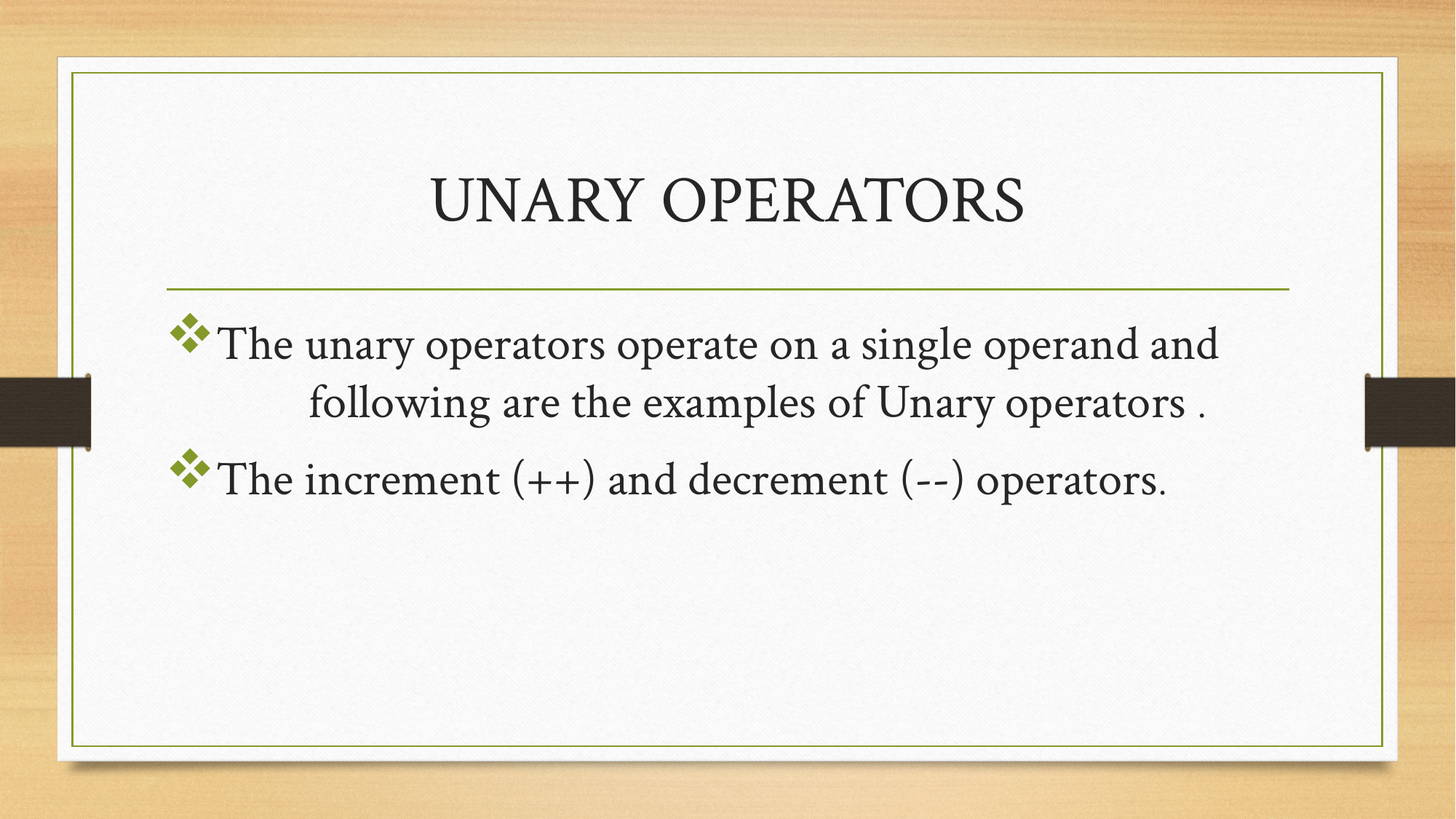

# UNARY OPERATORS
The unary operators operate on a single operand and         	following are the examples of Unary operators .
The increment (++) and decrement (--) operators.